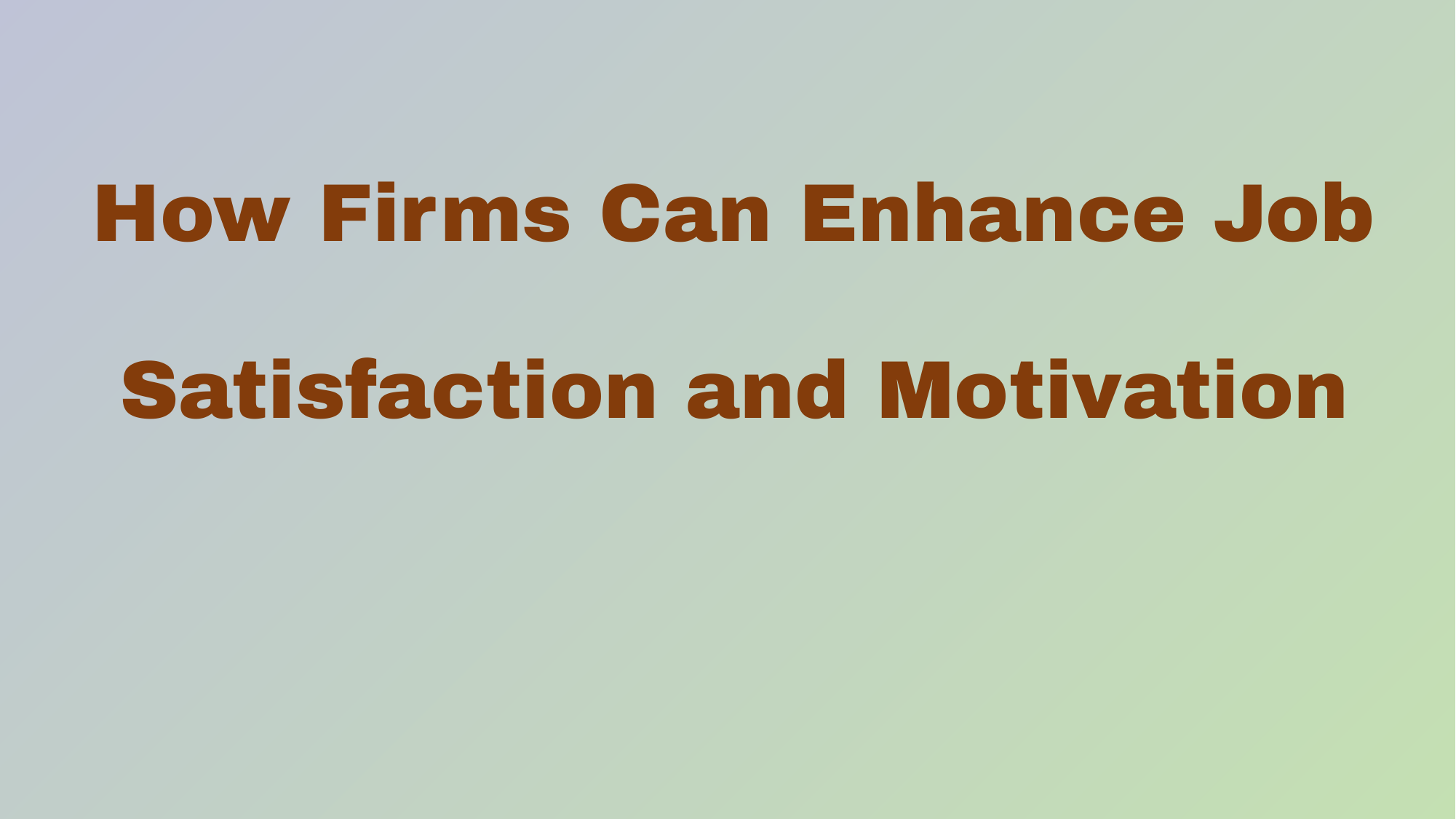

# How Firms Can Enhance Job Satisfaction and Motivation